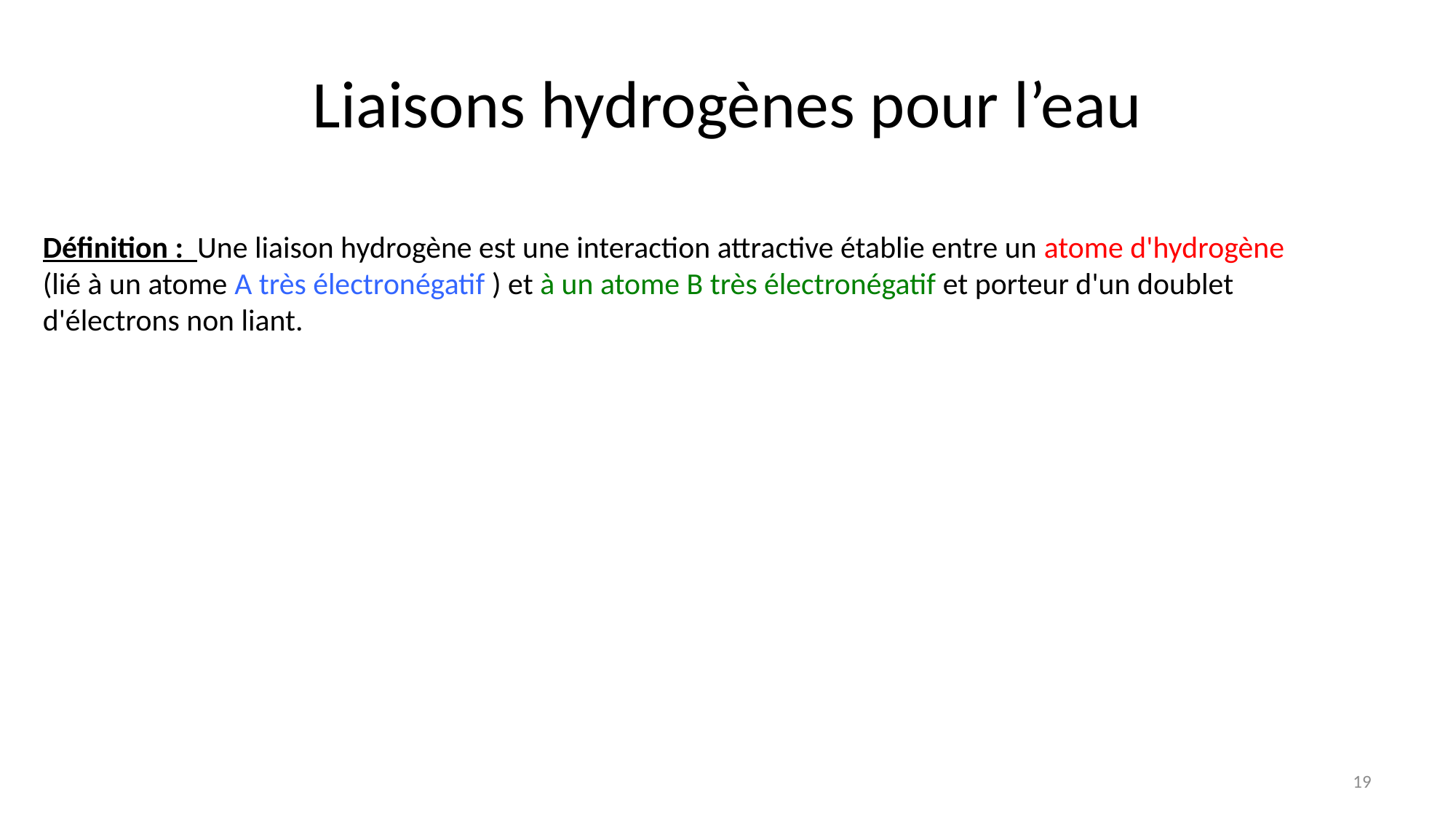

# Liaisons hydrogènes pour l’eau
Définition :  Une liaison hydrogène est une interaction attractive établie entre un atome d'hydrogène (lié à un atome A très électronégatif ) et à un atome B très électronégatif et porteur d'un doublet d'électrons non liant.

19